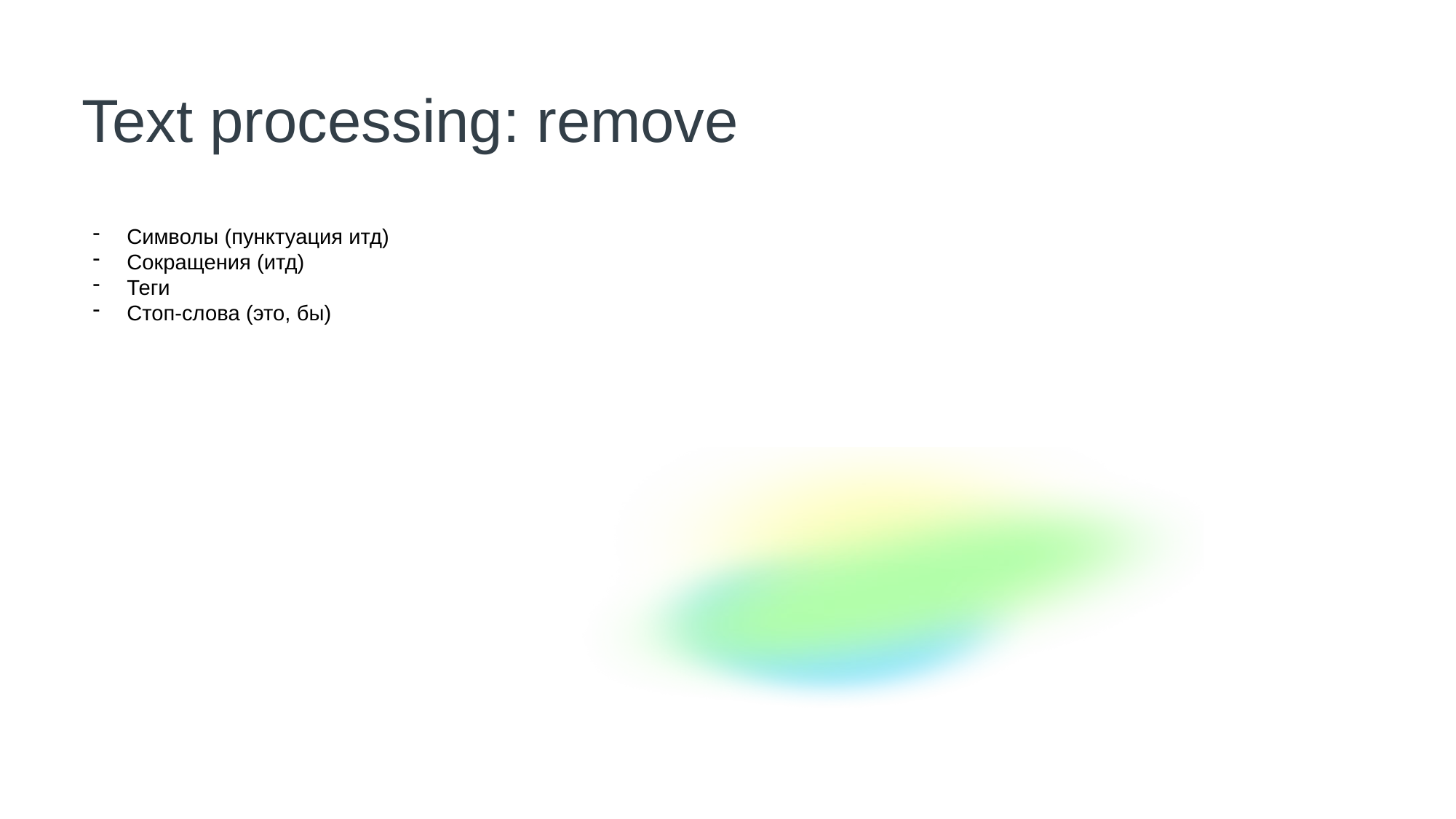

Text processing: remove

Символы (пунктуация итд)
Сокращения (итд)
Теги
Стоп-слова (это, бы)